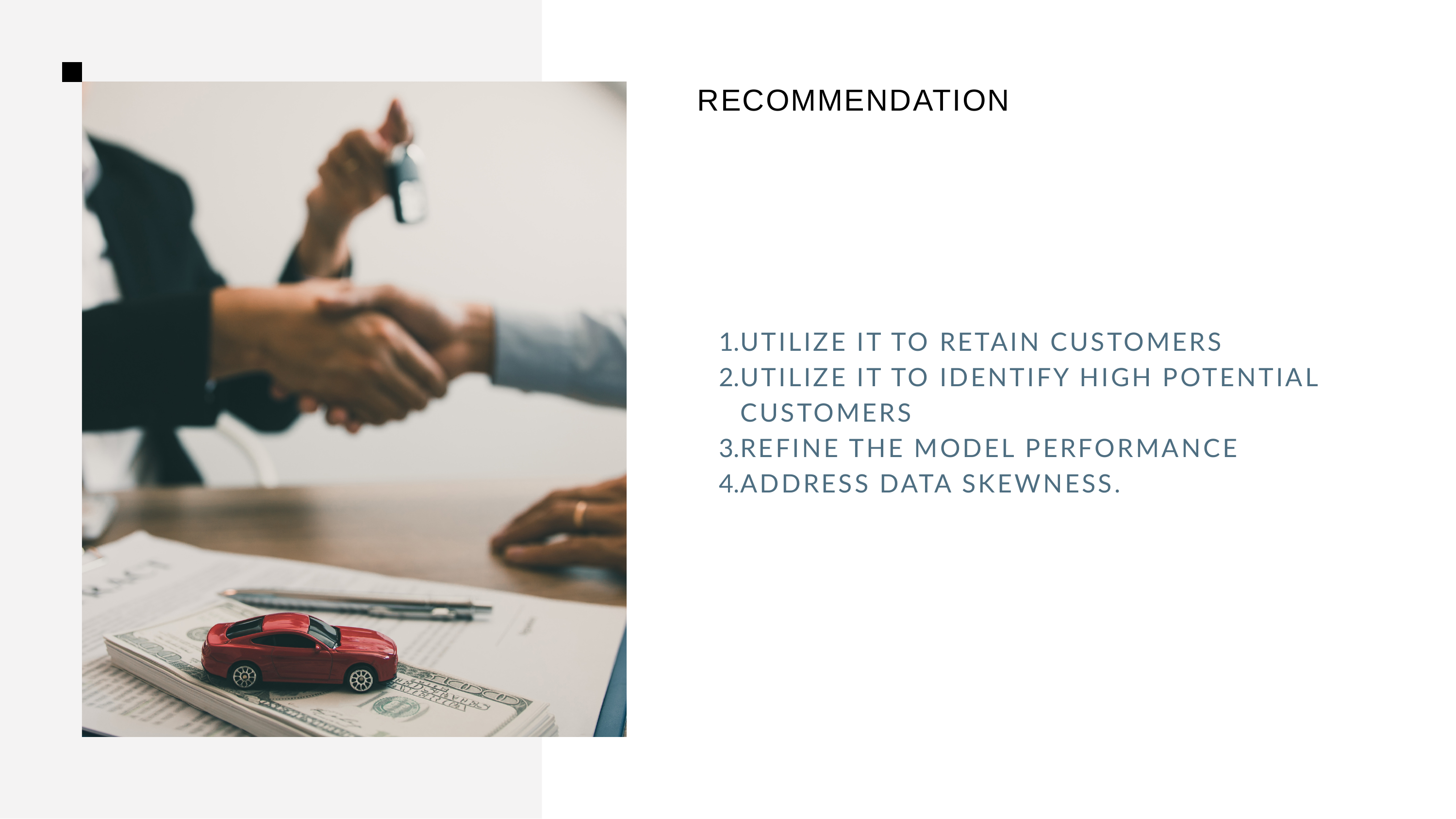

RECOMMENDATION

UTILIZE IT TO RETAIN CUSTOMERS
UTILIZE IT TO IDENTIFY HIGH POTENTIAL CUSTOMERS
REFINE THE MODEL PERFORMANCE
ADDRESS DATA SKEWNESS.